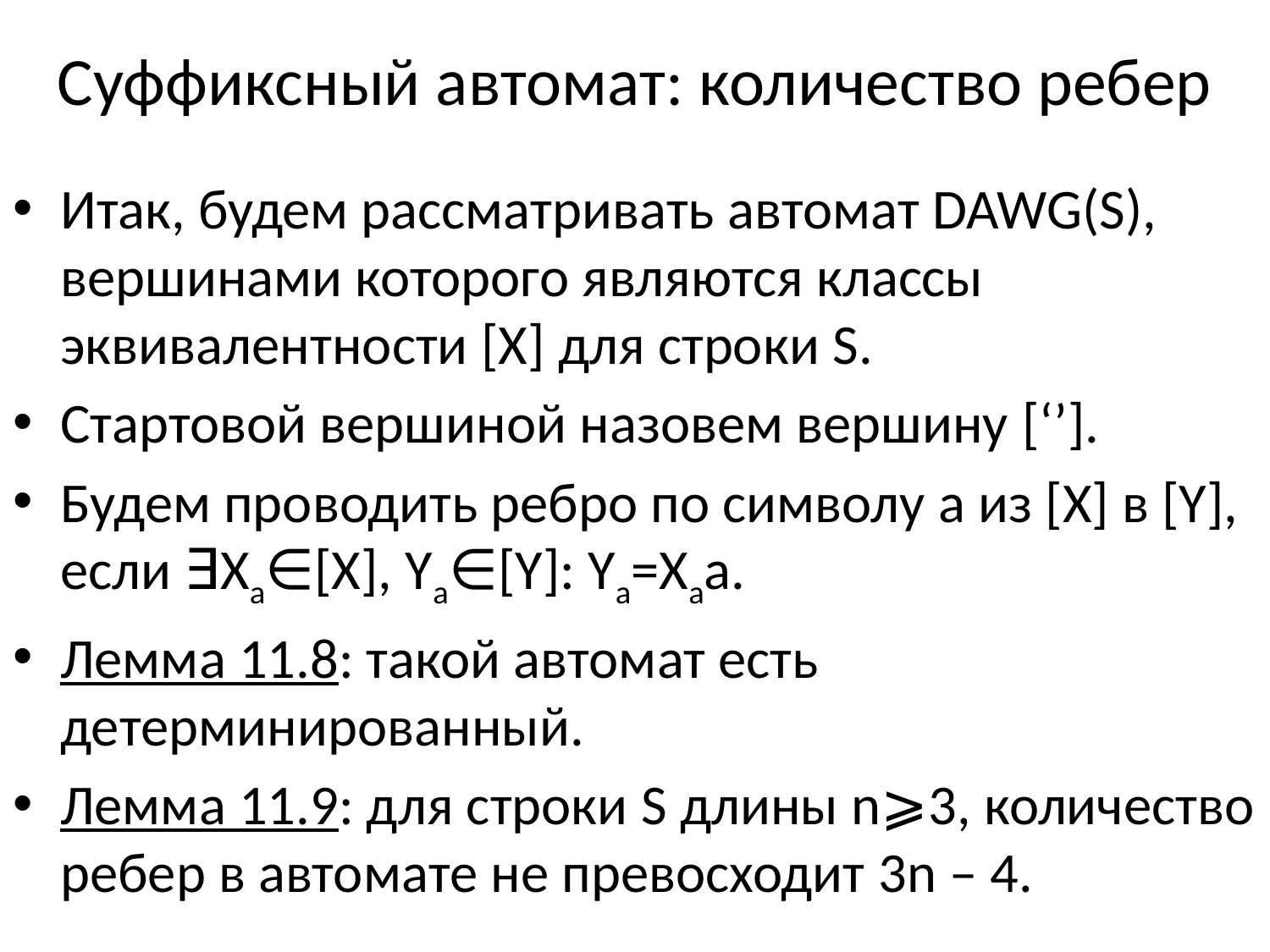

# Суффиксный автомат: количество ребер
Итак, будем рассматривать автомат DAWG(S), вершинами которого являются классы эквивалентности [X] для строки S.
Стартовой вершиной назовем вершину [‘’].
Будем проводить ребро по символу a из [X] в [Y], если ∃Xa∈[X], Ya∈[Y]: Ya=Xaa.
Лемма 11.8: такой автомат есть детерминированный.
Лемма 11.9: для строки S длины n⩾3, количество ребер в автомате не превосходит 3n – 4.